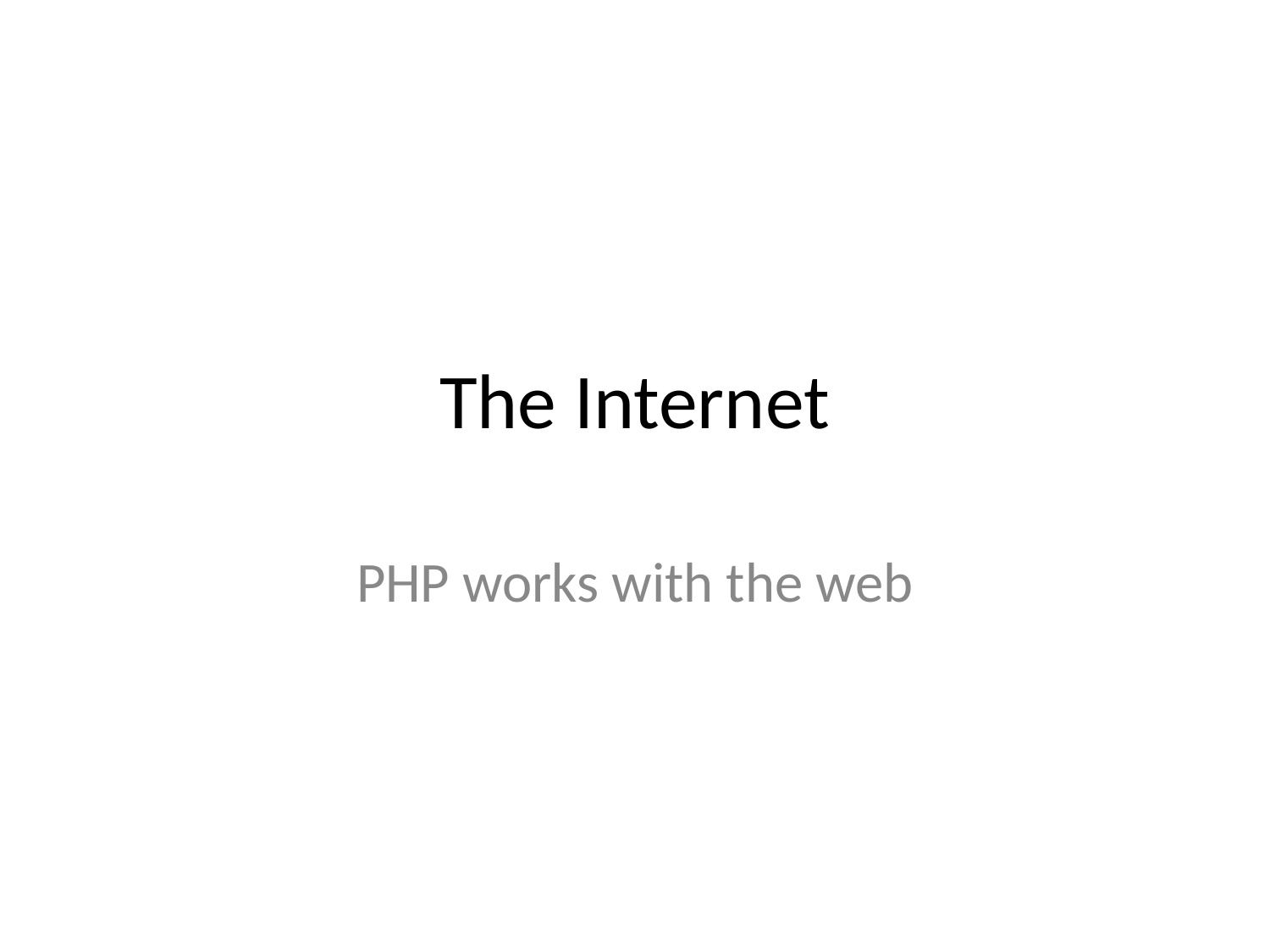

# The Internet
PHP works with the web